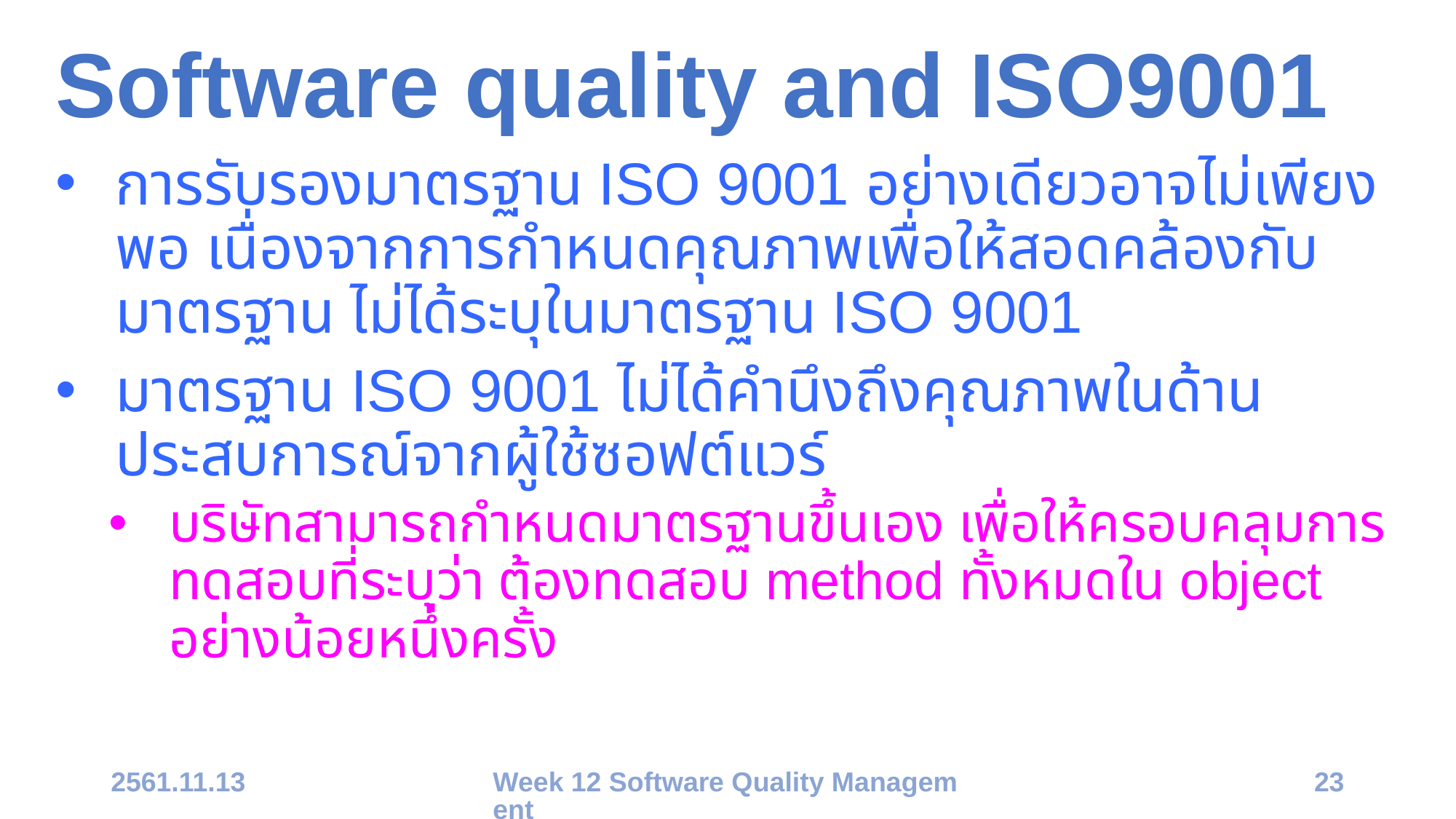

# Software quality and ISO9001
การรับรองมาตรฐาน ISO 9001 อย่างเดียวอาจไม่เพียงพอ เนื่องจากการกำหนดคุณภาพเพื่อให้สอดคล้องกับมาตรฐาน ไม่ได้ระบุในมาตรฐาน ISO 9001
มาตรฐาน ISO 9001 ไม่ได้คำนึงถึงคุณภาพในด้านประสบการณ์จากผู้ใช้ซอฟต์แวร์
บริษัทสามารถกำหนดมาตรฐานขึ้นเอง เพื่อให้ครอบคลุมการทดสอบที่ระบุว่า ต้องทดสอบ method ทั้งหมดใน object อย่างน้อยหนึ่งครั้ง
2561.11.13
Week 12 Software Quality Management
23